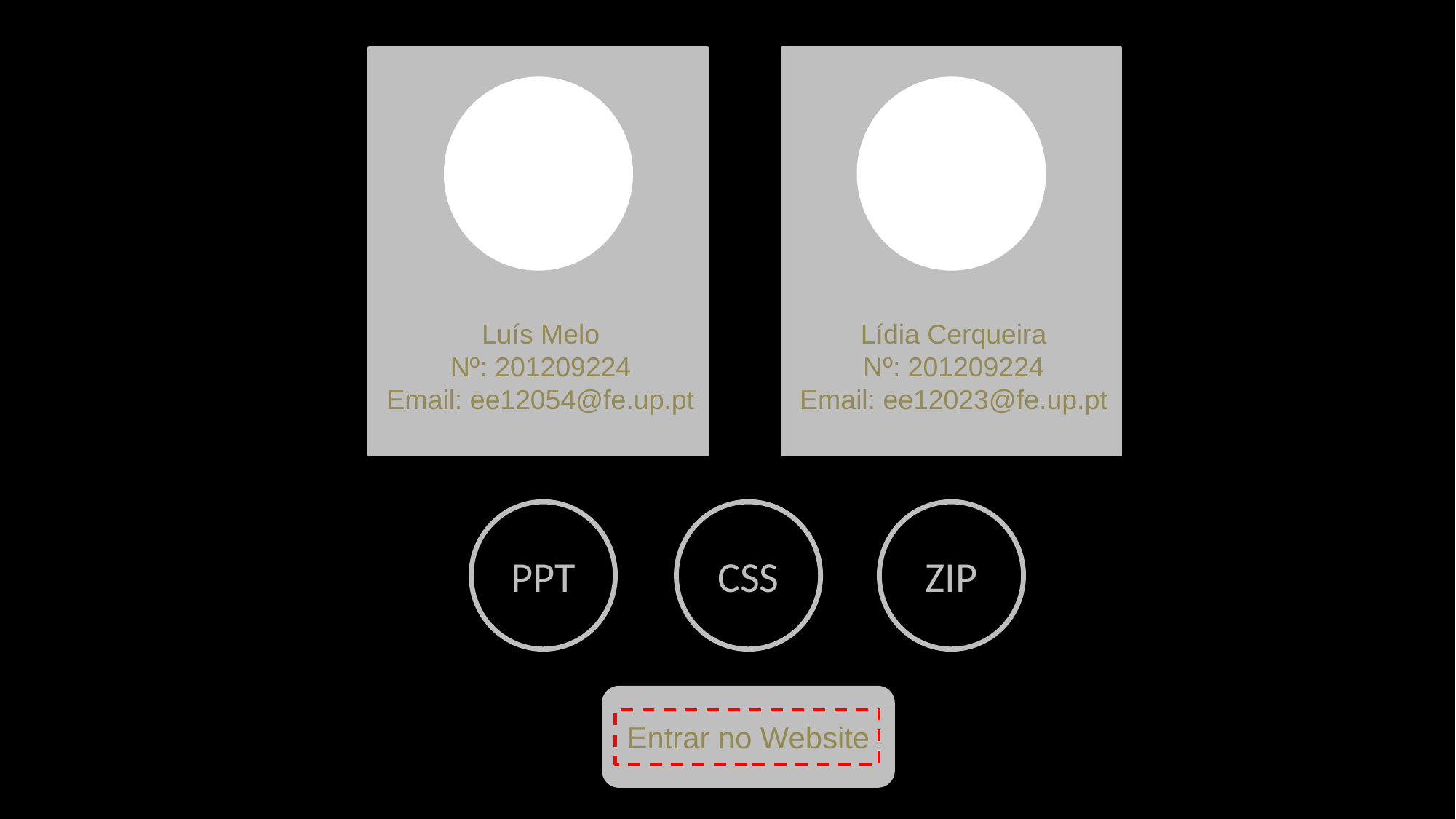

Luís Melo
Nº: 201209224
Email: ee12054@fe.up.pt

Lídia Cerqueira
Nº: 201209224
Email: ee12023@fe.up.pt
# Inicio
PPT
CSS
ZIP
Entrar no Website